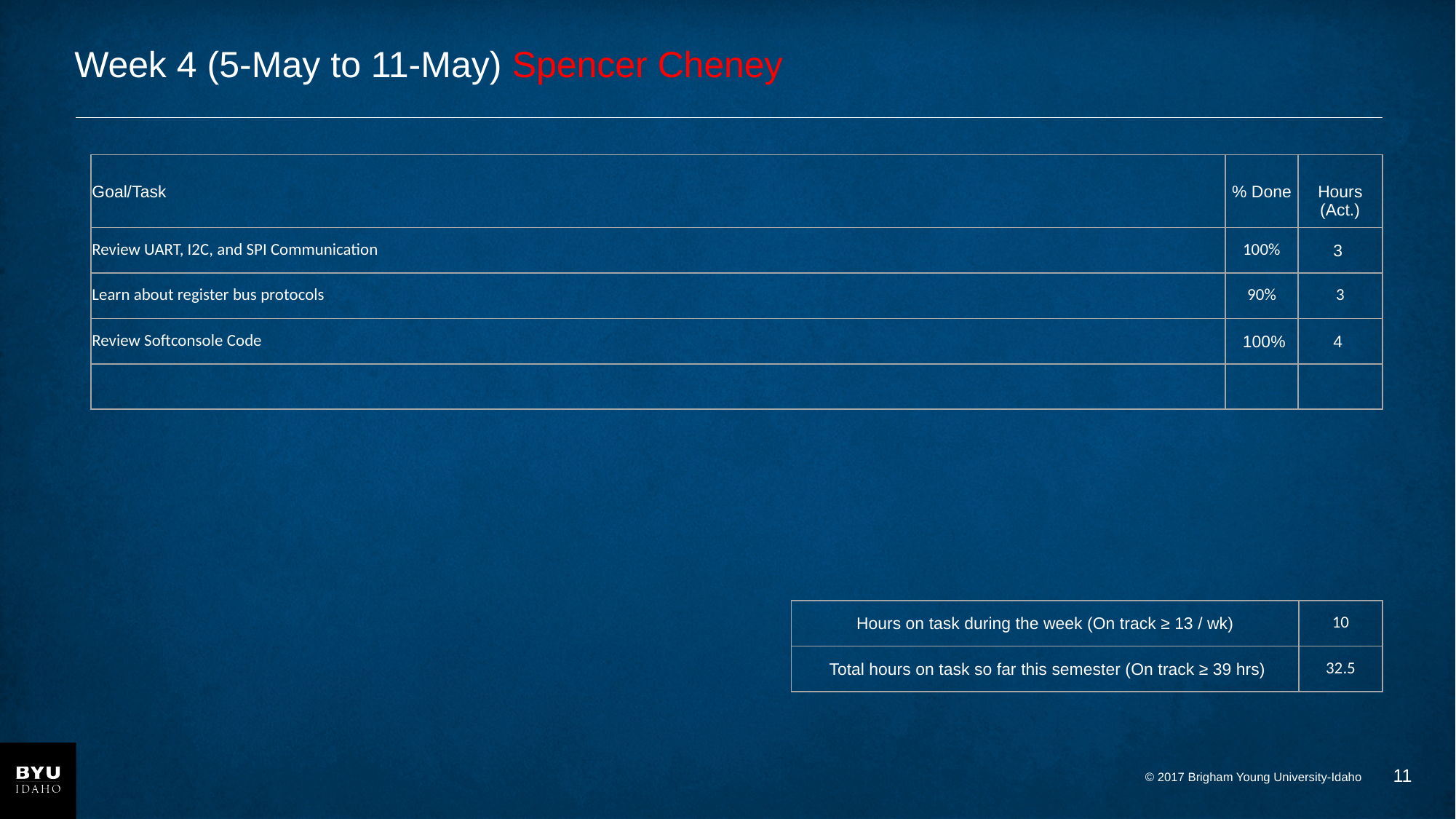

# Week 4 (5-May to 11-May) Spencer Cheney
| Goal/Task | % Done | Hours (Act.) |
| --- | --- | --- |
| Review UART, I2C, and SPI Communication | 100% | 3 |
| Learn about register bus protocols | 90% | 3 |
| Review Softconsole Code | 100% | 4 |
|  |  |  |
| Hours on task during the week (On track ≥ 13 / wk) | 10 |
| --- | --- |
| Total hours on task so far this semester (On track ≥ 39 hrs) | 32.5 |